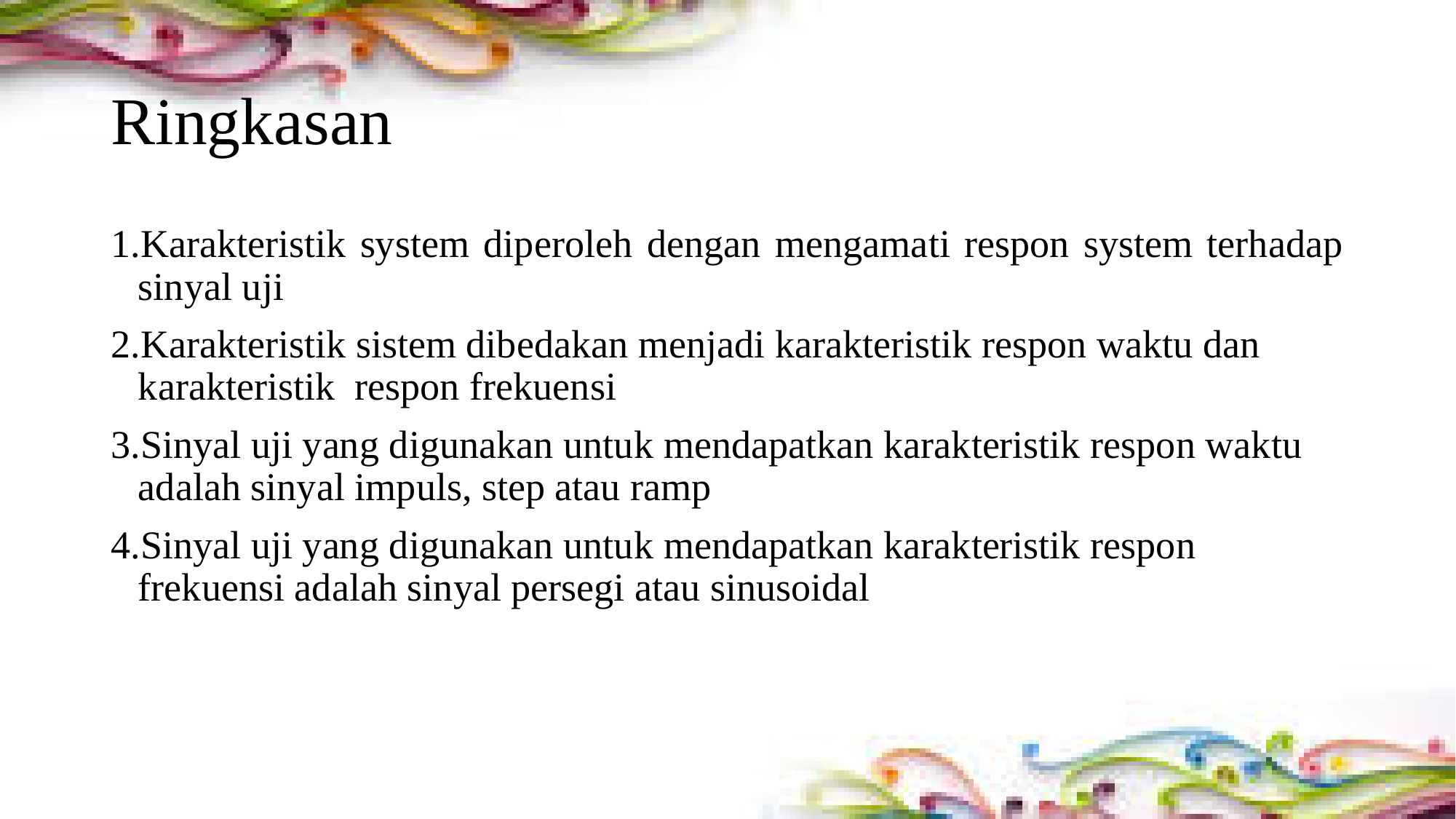

# Ringkasan
Karakteristik system diperoleh dengan mengamati respon system terhadap sinyal uji
Karakteristik sistem dibedakan menjadi karakteristik respon waktu dan karakteristik  respon frekuensi
Sinyal uji yang digunakan untuk mendapatkan karakteristik respon waktu adalah sinyal impuls, step atau ramp
Sinyal uji yang digunakan untuk mendapatkan karakteristik respon frekuensi adalah sinyal persegi atau sinusoidal